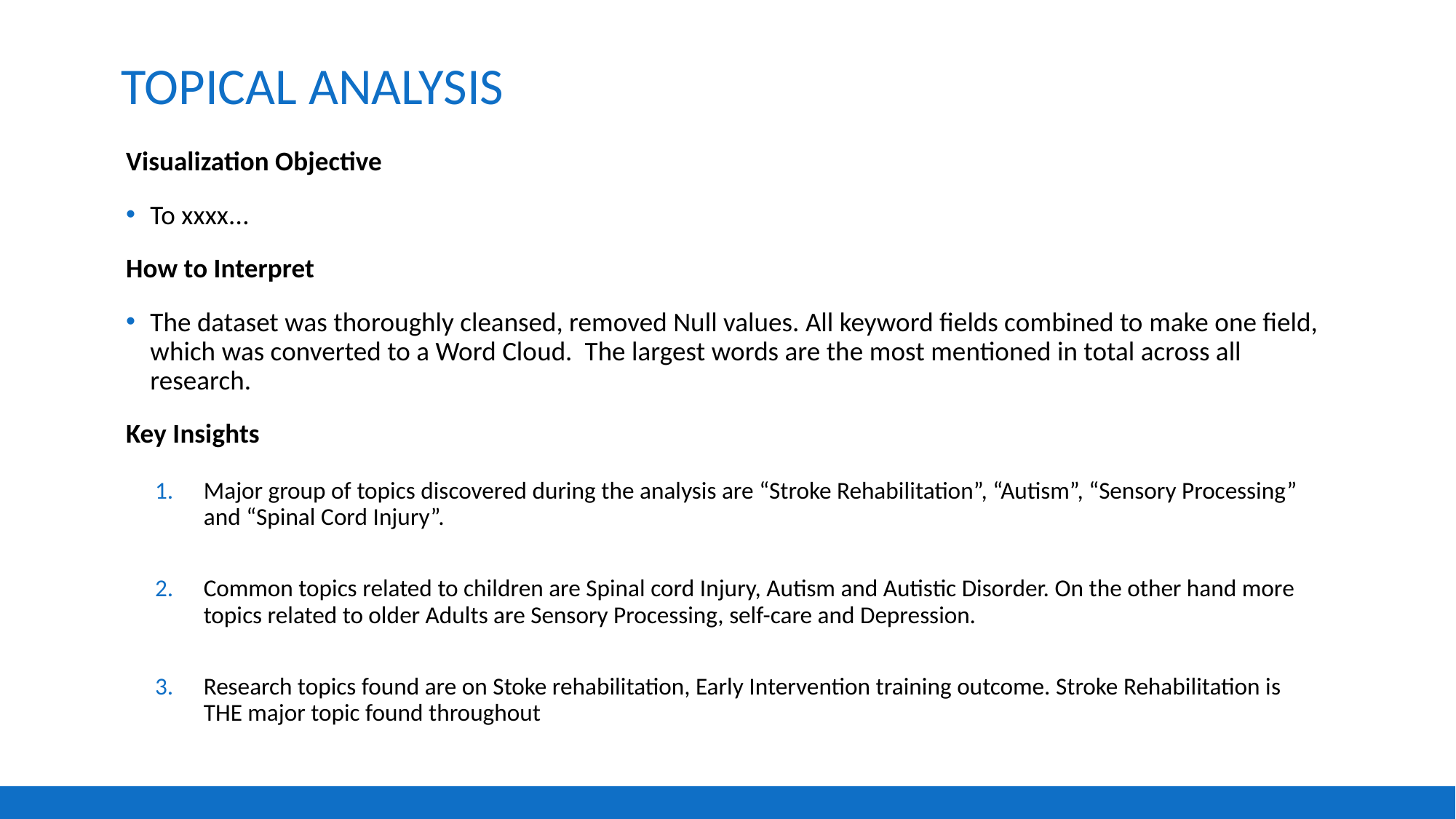

# Topical Analysis
Visualization Objective
To xxxx...
How to Interpret
The dataset was thoroughly cleansed, removed Null values. All keyword fields combined to make one field, which was converted to a Word Cloud.  The largest words are the most mentioned in total across all research.
Key Insights
Major group of topics discovered during the analysis are “Stroke Rehabilitation”, “Autism”, “Sensory Processing” and “Spinal Cord Injury”.

Common topics related to children are Spinal cord Injury, Autism and Autistic Disorder. On the other hand more topics related to older Adults are Sensory Processing, self-care and Depression.

Research topics found are on Stoke rehabilitation, Early Intervention training outcome. Stroke Rehabilitation is THE major topic found throughout